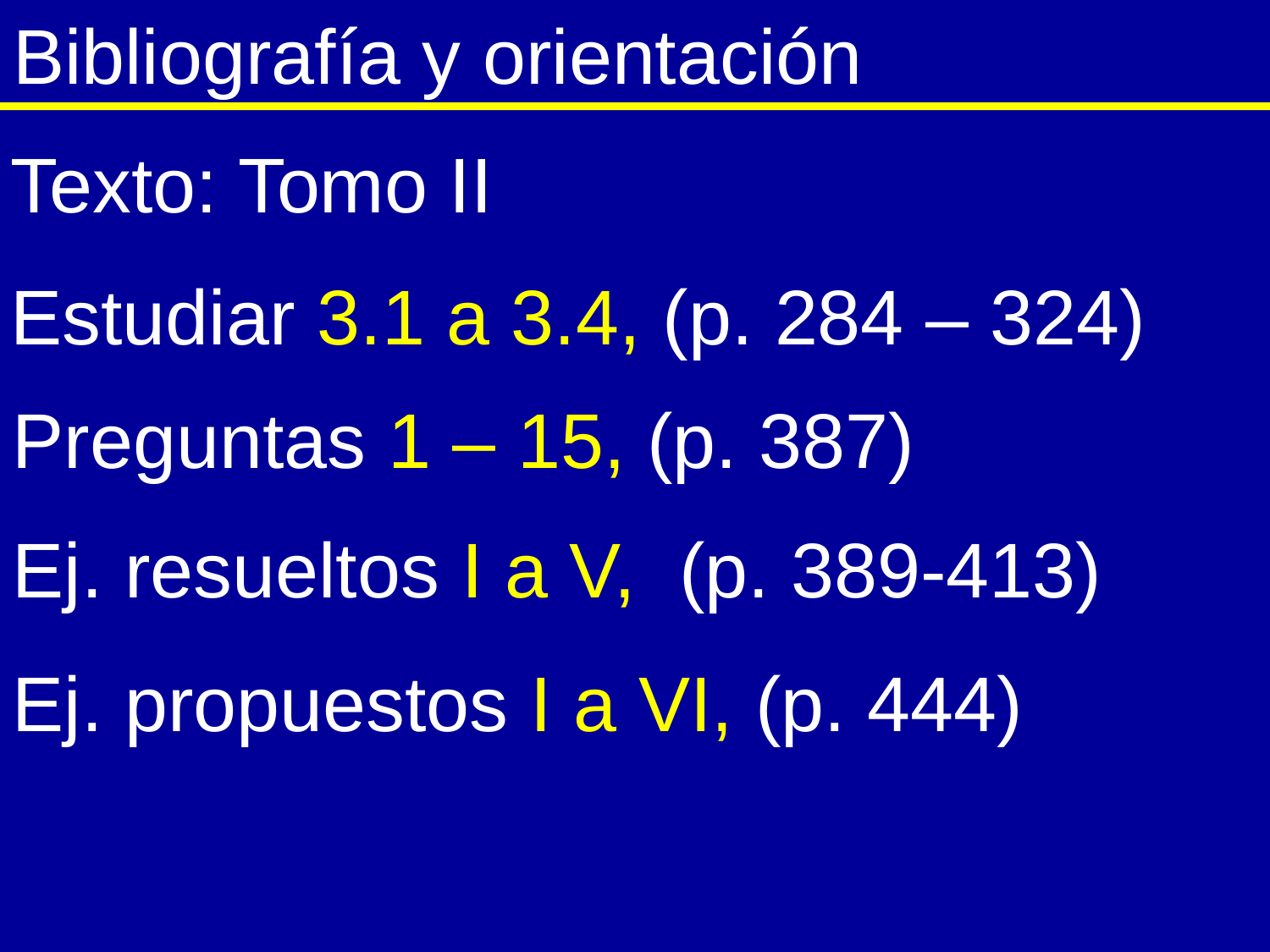

# Bibliografía y orientación

Texto: Tomo II
Estudiar 3.1 a 3.4, (p. 284 – 324)
Preguntas 1 – 15, (p. 387)
Ej. resueltos I a V,  (p. 389-413)
Ej. propuestos I a VI, (p. 444)